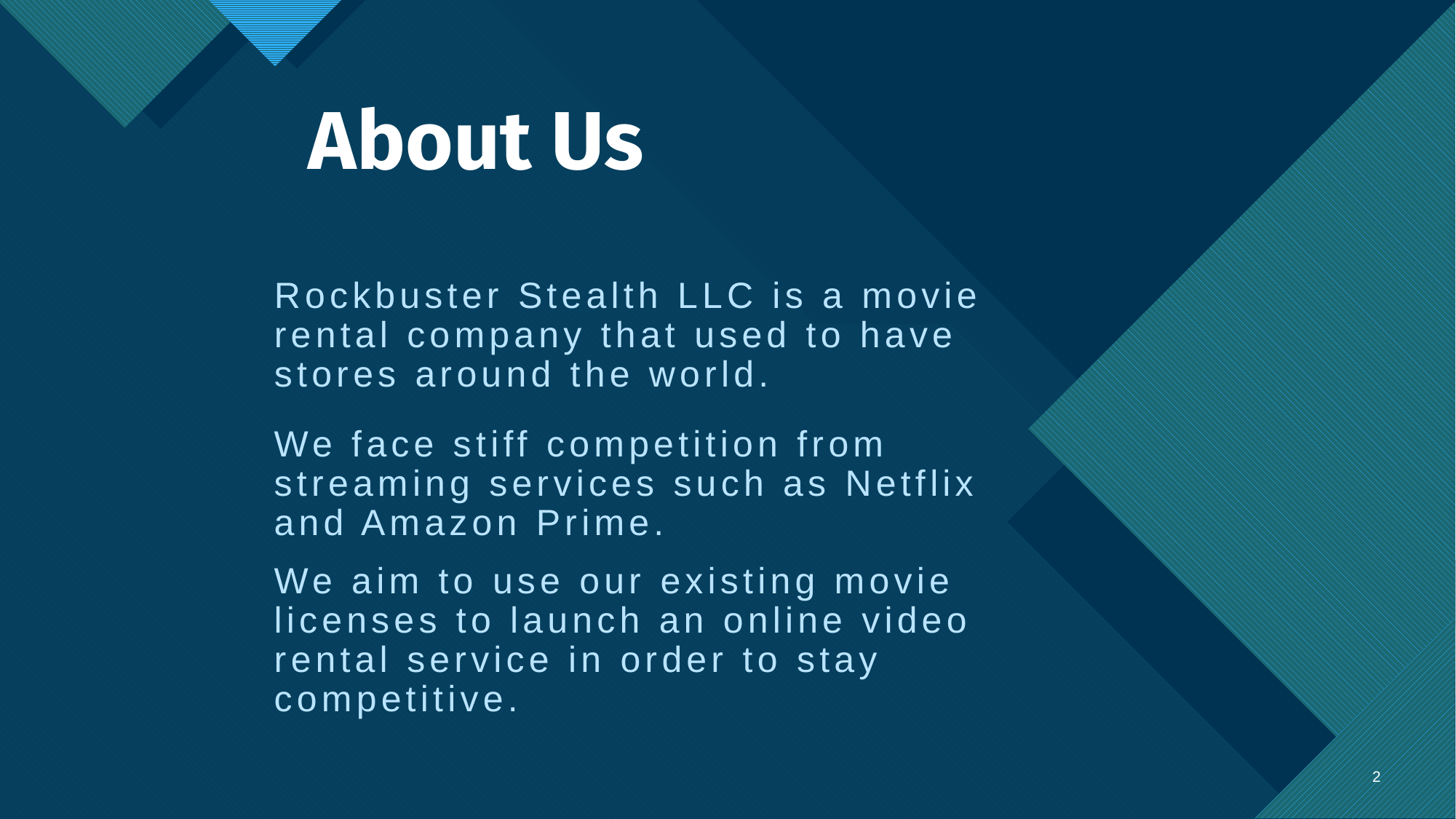

# About Us
Rockbuster Stealth LLC is a movie rental company that used to have stores around the world.
We face stiff competition from streaming services such as Netflix and Amazon Prime.
We aim to use our existing movie licenses to launch an online video rental service in order to stay competitive.
2